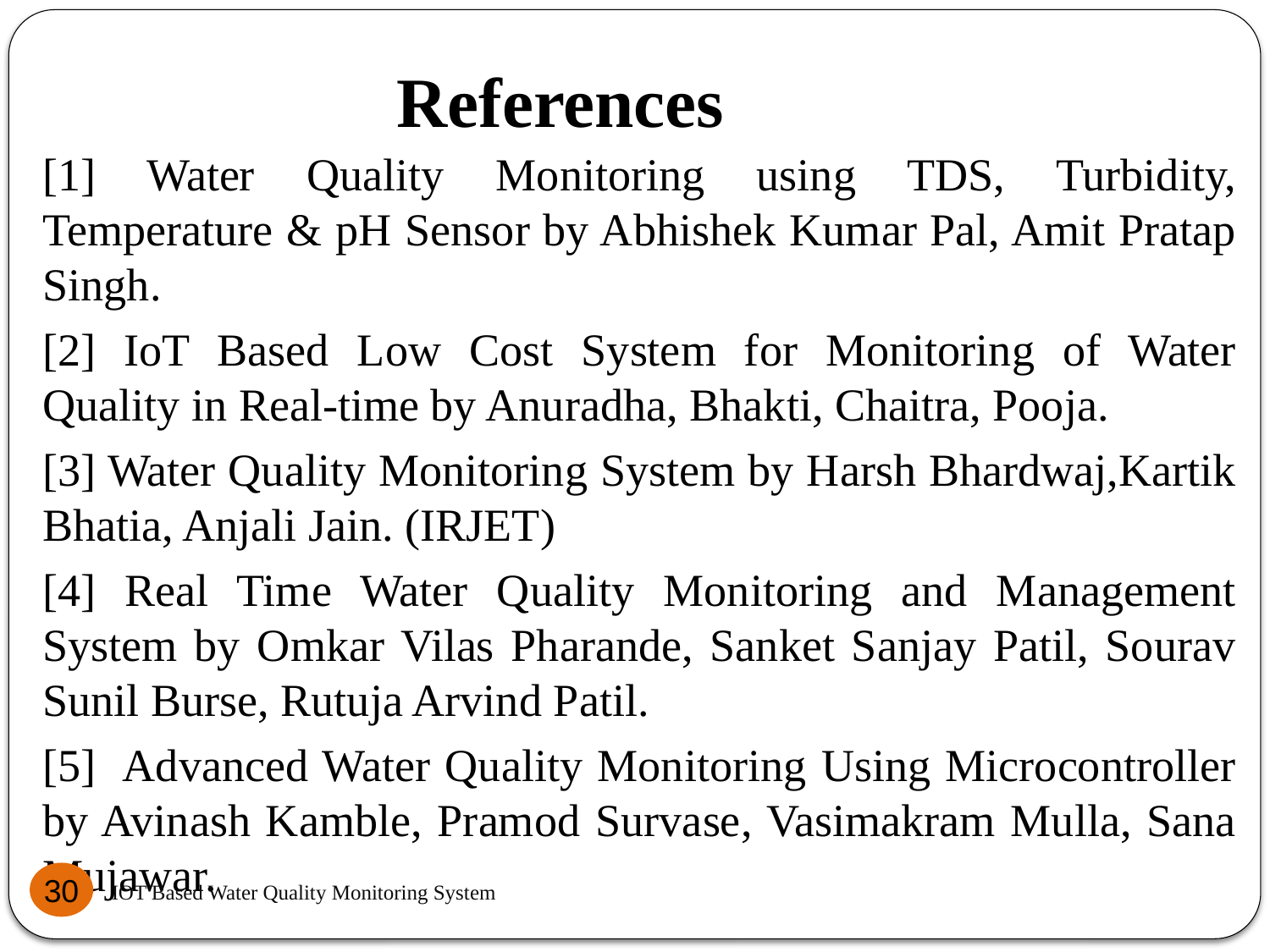

# References
[1] Water Quality Monitoring using TDS, Turbidity, Temperature & pH Sensor by Abhishek Kumar Pal, Amit Pratap Singh.
[2] IoT Based Low Cost System for Monitoring of Water Quality in Real-time by Anuradha, Bhakti, Chaitra, Pooja.
[3] Water Quality Monitoring System by Harsh Bhardwaj,Kartik Bhatia, Anjali Jain. (IRJET)
[4] Real Time Water Quality Monitoring and Management System by Omkar Vilas Pharande, Sanket Sanjay Patil, Sourav Sunil Burse, Rutuja Arvind Patil.
[5]  Advanced Water Quality Monitoring Using Microcontroller by Avinash Kamble, Pramod Survase, Vasimakram Mulla, Sana Mujawar.

30
IOT Based Water Quality Monitoring System